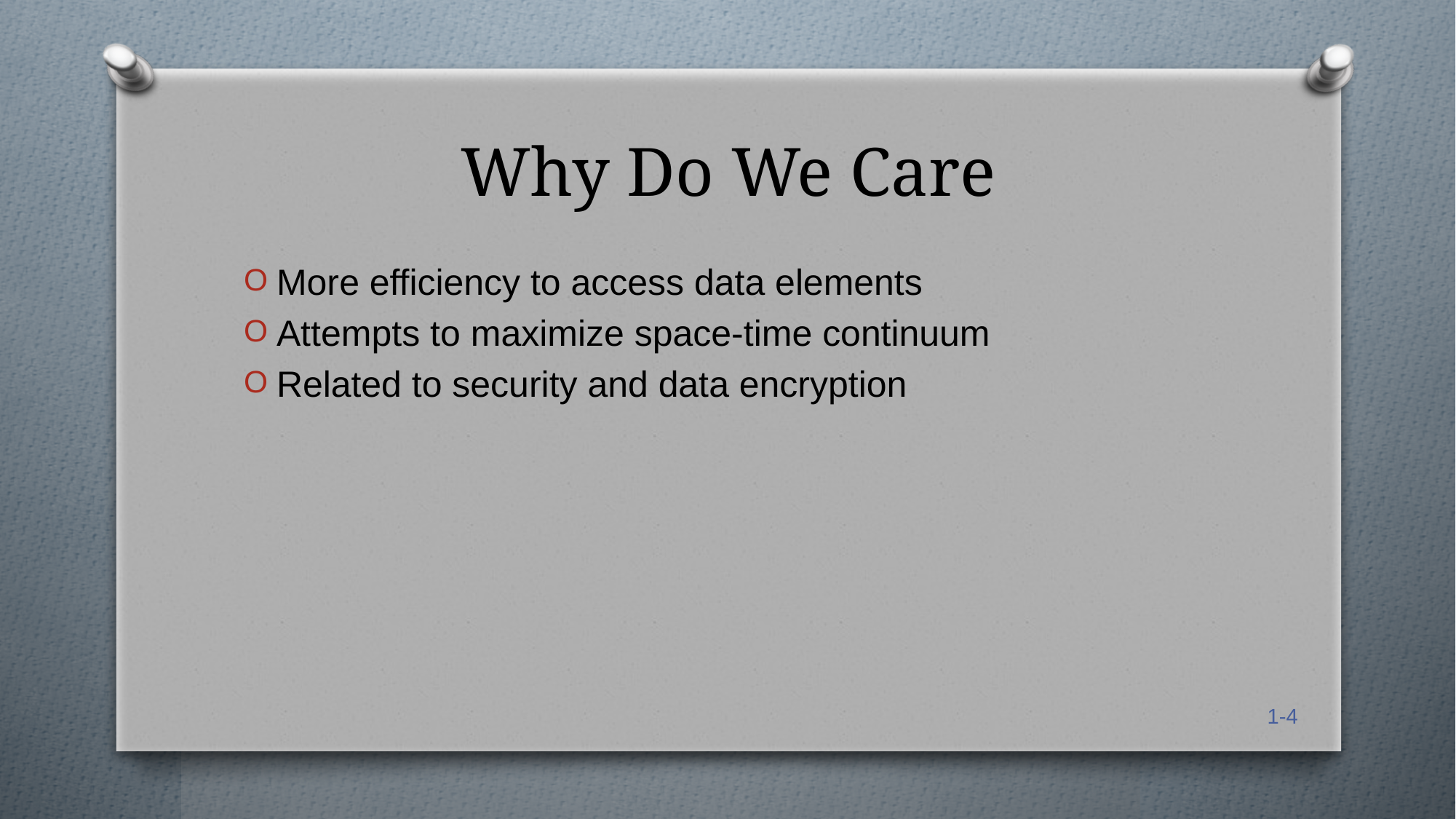

# Why Do We Care
More efficiency to access data elements
Attempts to maximize space-time continuum
Related to security and data encryption
1-4